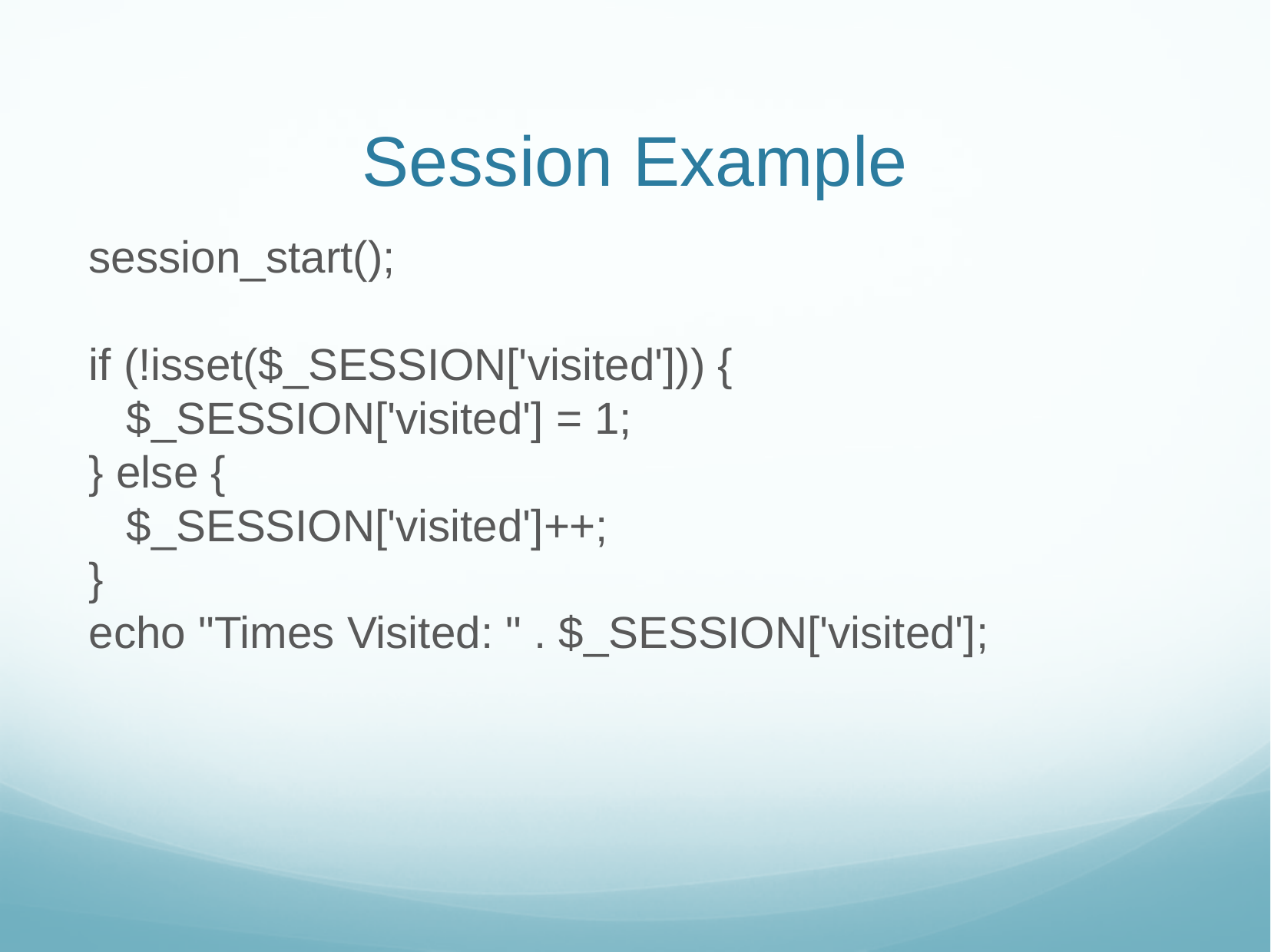

# Session Example
session_start();

if (!isset($_SESSION['visited'])) {
   $_SESSION['visited'] = 1;
} else {
   $_SESSION['visited']++;
}
echo "Times Visited: " . $_SESSION['visited'];